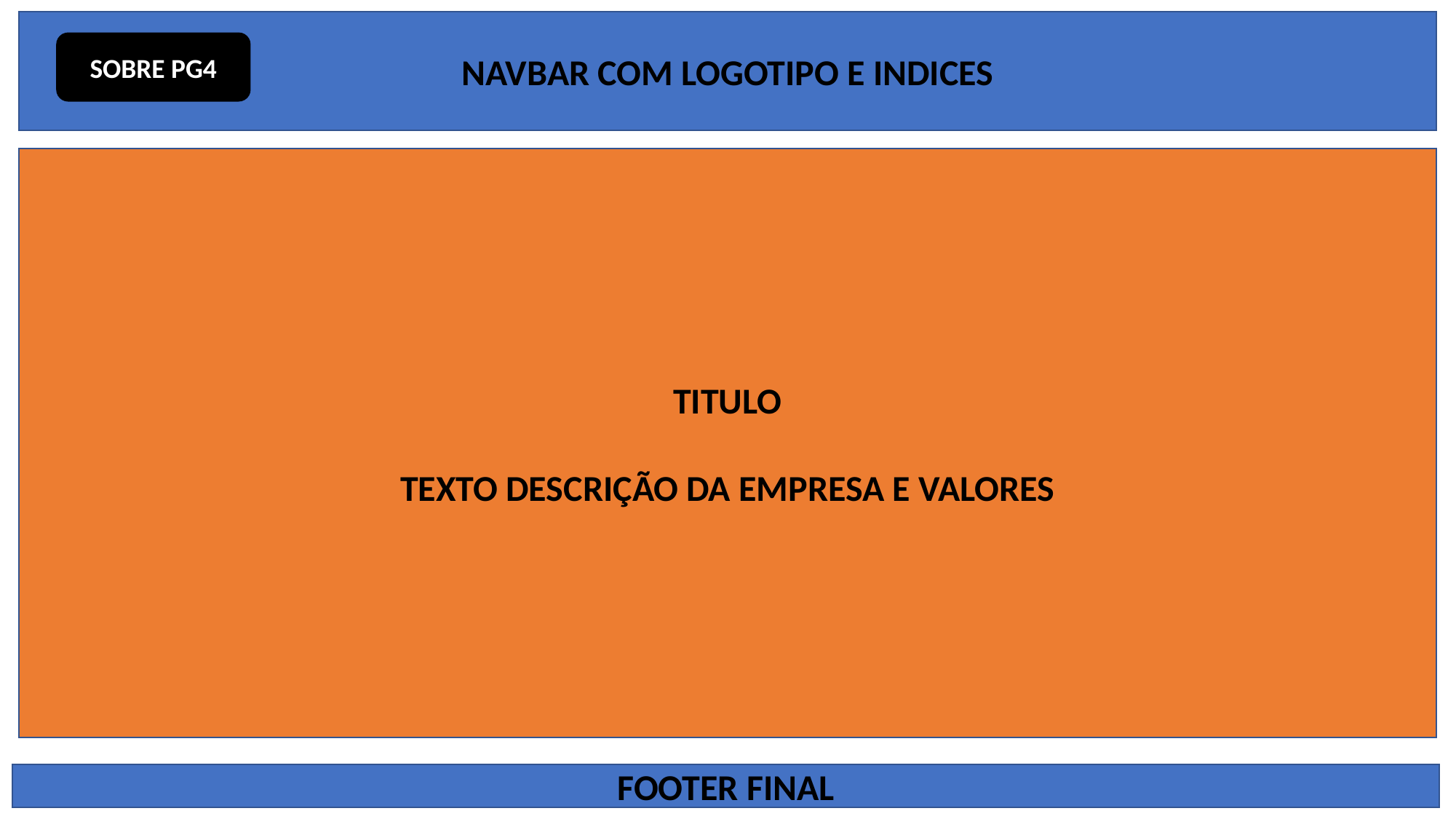

NAVBAR COM LOGOTIPO E INDICES
SOBRE PG4
TITULO

TEXTO DESCRIÇÃO DA EMPRESA E VALORES
FOOTER FINAL